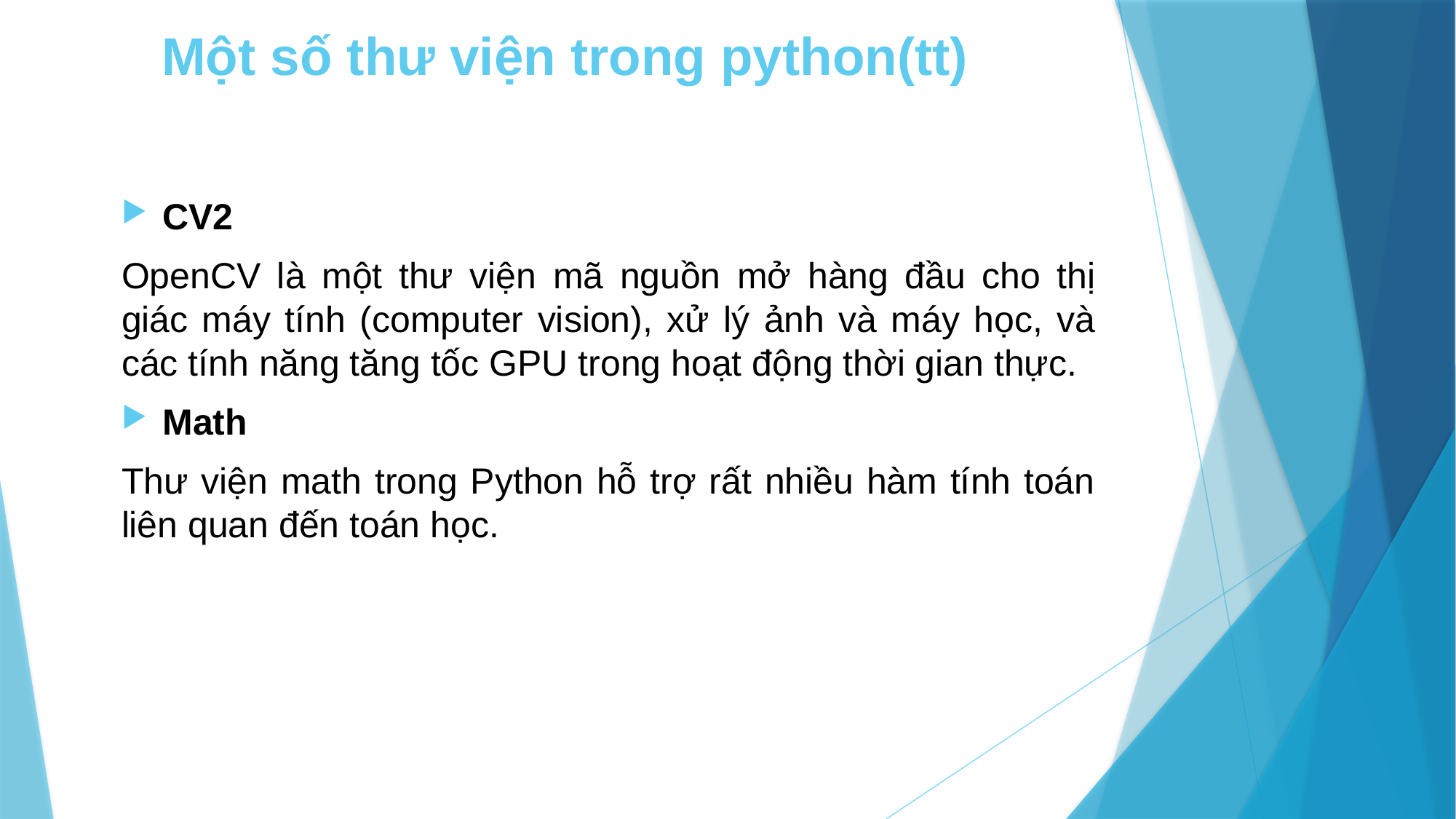

# Một số thư viện trong python(tt)
CV2
OpenCV là một thư viện mã nguồn mở hàng đầu cho thị giác máy tính (computer vision), xử lý ảnh và máy học, và các tính năng tăng tốc GPU trong hoạt động thời gian thực.
Math
Thư viện math trong Python hỗ trợ rất nhiều hàm tính toán liên quan đến toán học.